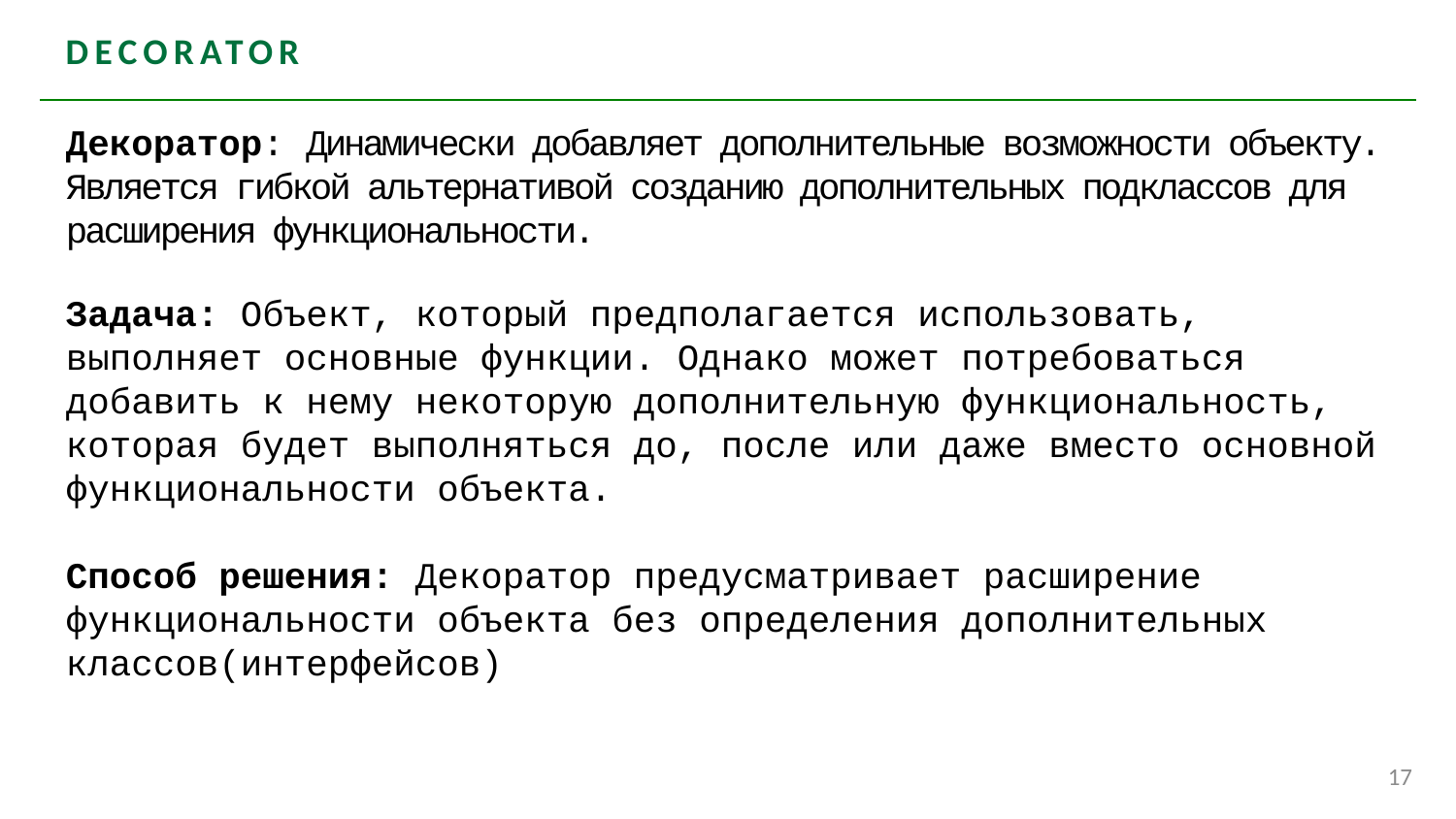

# DEcorator
Декоратор: Динамически добавляет дополнительные возможности объекту. Является гибкой альтернативой созданию дополнительных подклассов для расширения функциональности.
Задача: Объект, который предполагается использовать, выполняет основные функции. Однако может потребоваться добавить к нему некоторую дополнительную функциональность, которая будет выполняться до, после или даже вместо основной функциональности объекта.

Способ решения: Декоратор предусматривает расширение функциональности объекта без определения дополнительных классов(интерфейсов)
17